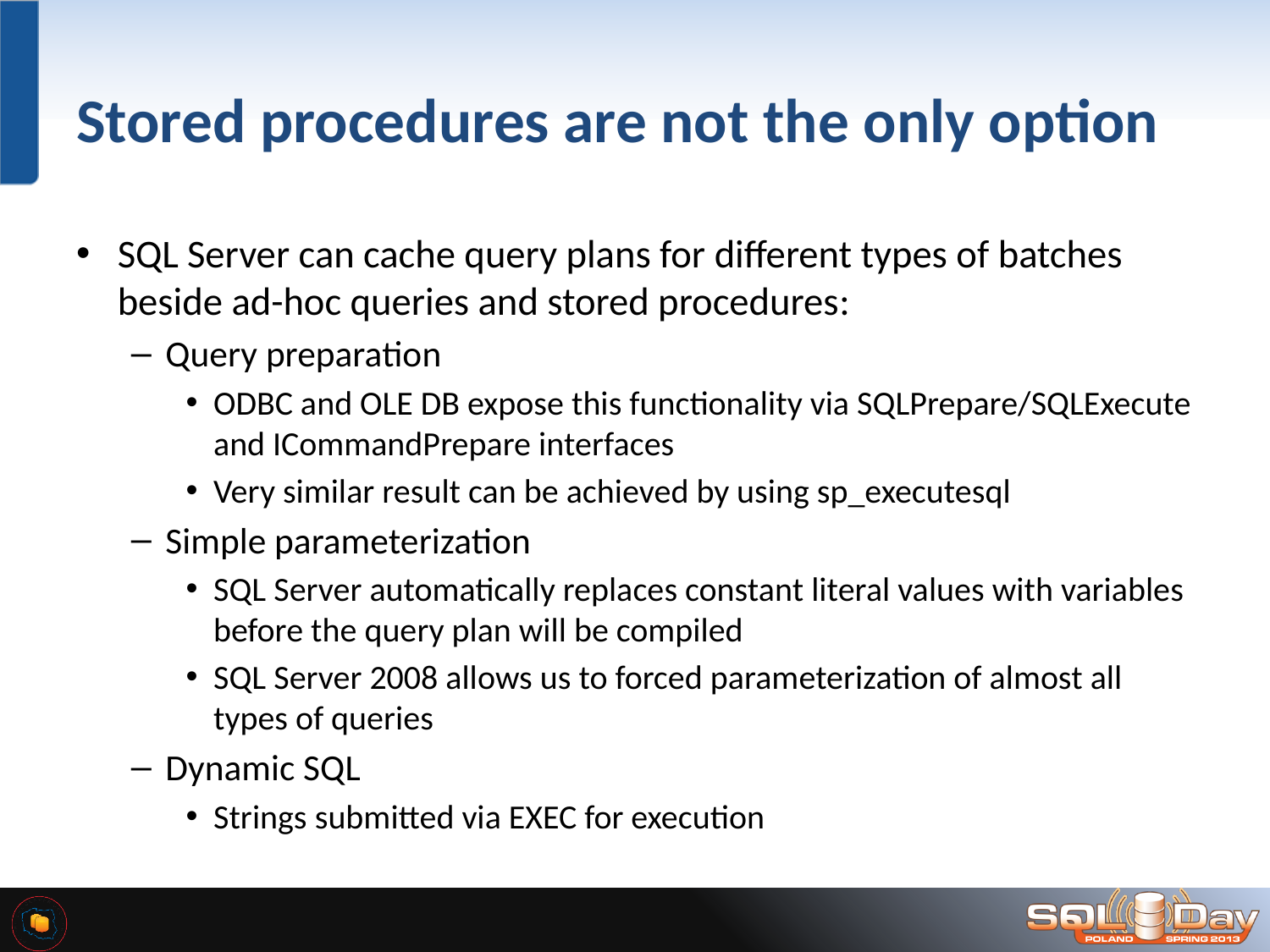

# Stored procedures are not the only option
SQL Server can cache query plans for different types of batches beside ad-hoc queries and stored procedures:
Query preparation
ODBC and OLE DB expose this functionality via SQLPrepare/SQLExecute and ICommandPrepare interfaces
Very similar result can be achieved by using sp_executesql
Simple parameterization
SQL Server automatically replaces constant literal values with variables before the query plan will be compiled
SQL Server 2008 allows us to forced parameterization of almost all types of queries
Dynamic SQL
Strings submitted via EXEC for execution